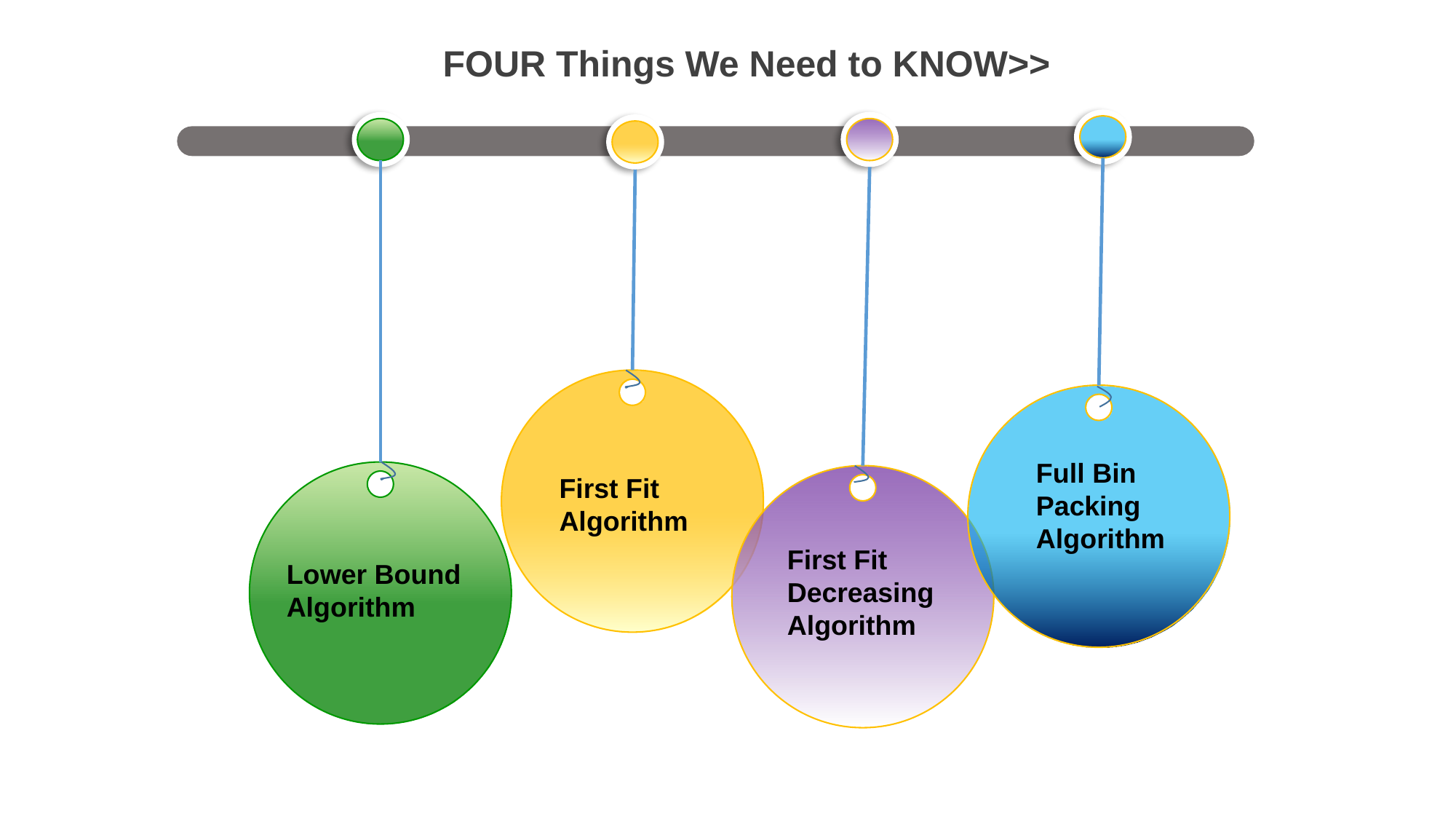

FOUR Things We Need to KNOW>>

Full Bin
Packing
Algorithm

First Fit Decreasing
Algorithm

Lower Bound
Algorithm

First Fit
Algorithm